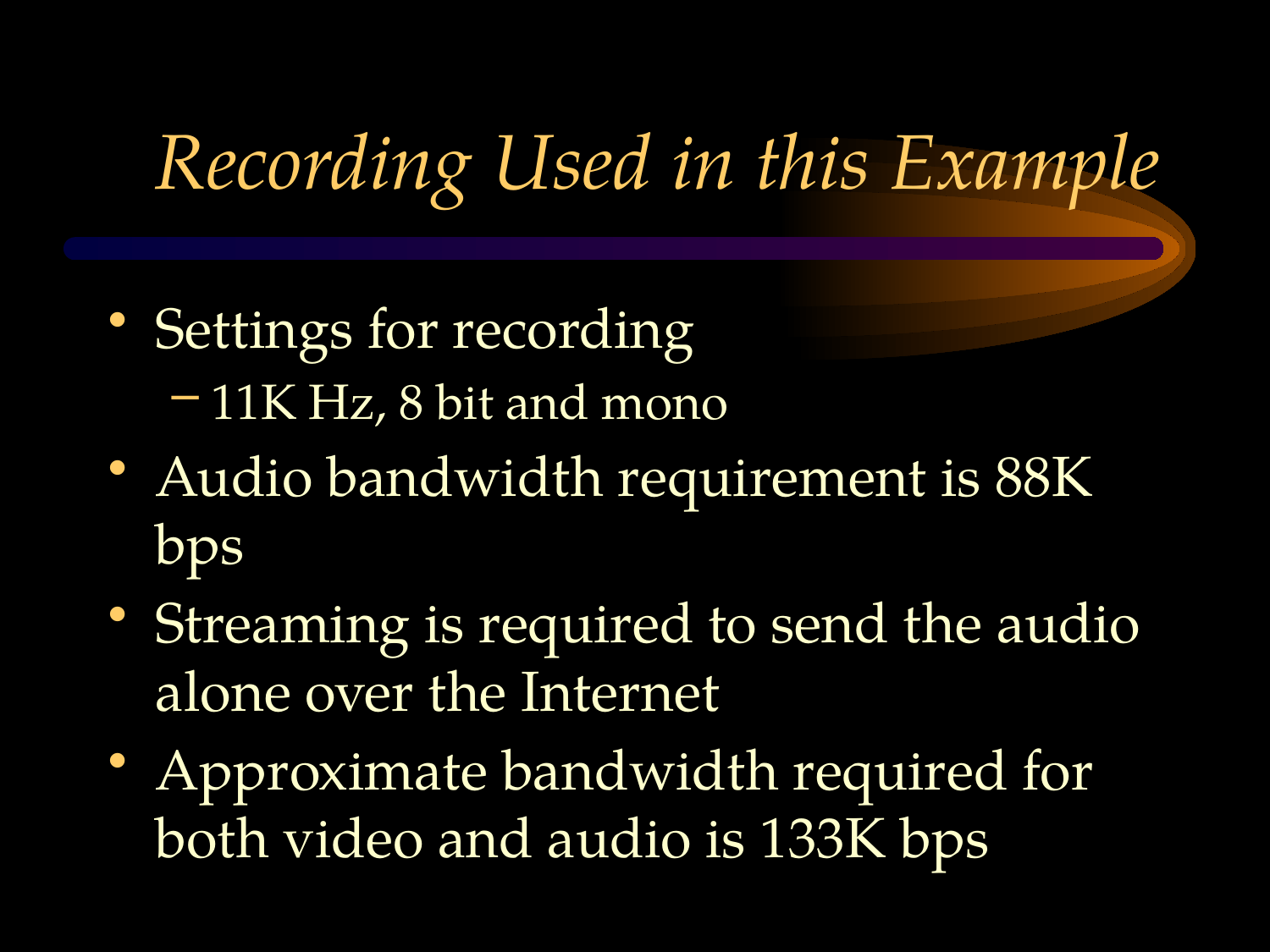

# Recording Used in this Example
Settings for recording
11K Hz, 8 bit and mono
Audio bandwidth requirement is 88K bps
Streaming is required to send the audio alone over the Internet
Approximate bandwidth required for both video and audio is 133K bps